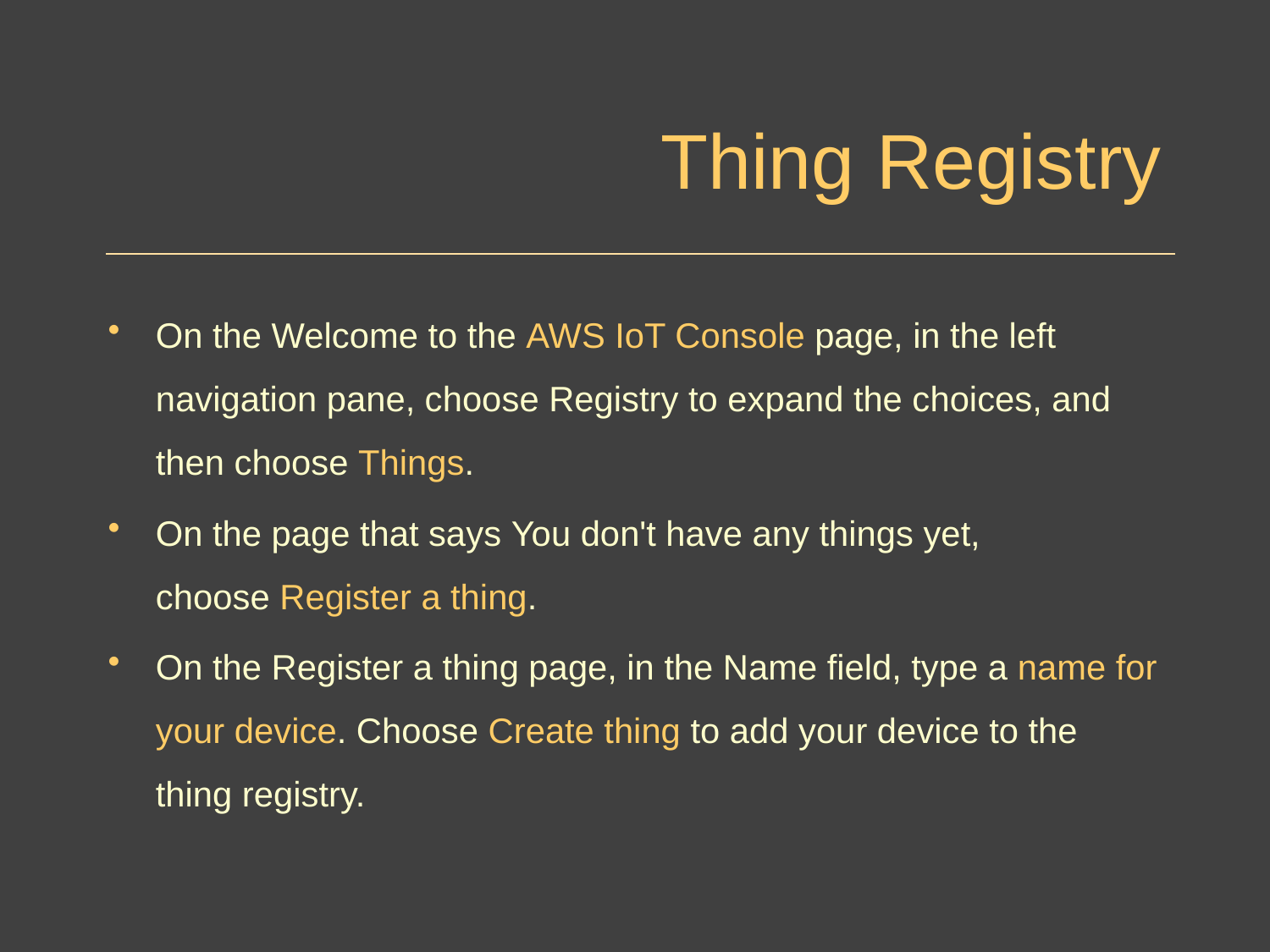

# Thing Registry
On the Welcome to the AWS IoT Console page, in the left navigation pane, choose Registry to expand the choices, and then choose Things.
On the page that says You don't have any things yet, choose Register a thing.
On the Register a thing page, in the Name field, type a name for your device. Choose Create thing to add your device to the thing registry.